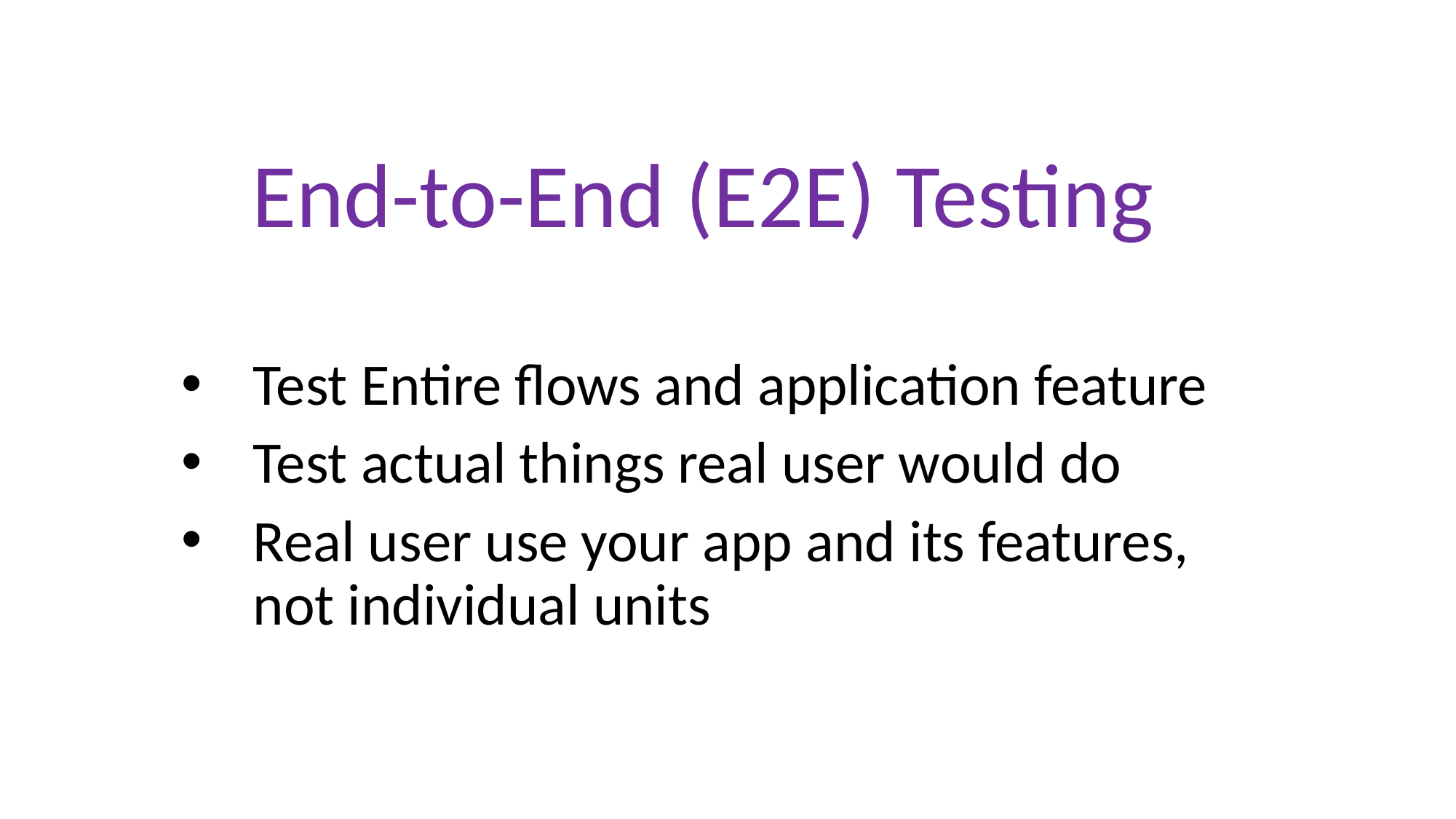

# End-to-End (E2E) Testing
Test Entire flows and application feature
Test actual things real user would do
Real user use your app and its features, not individual units